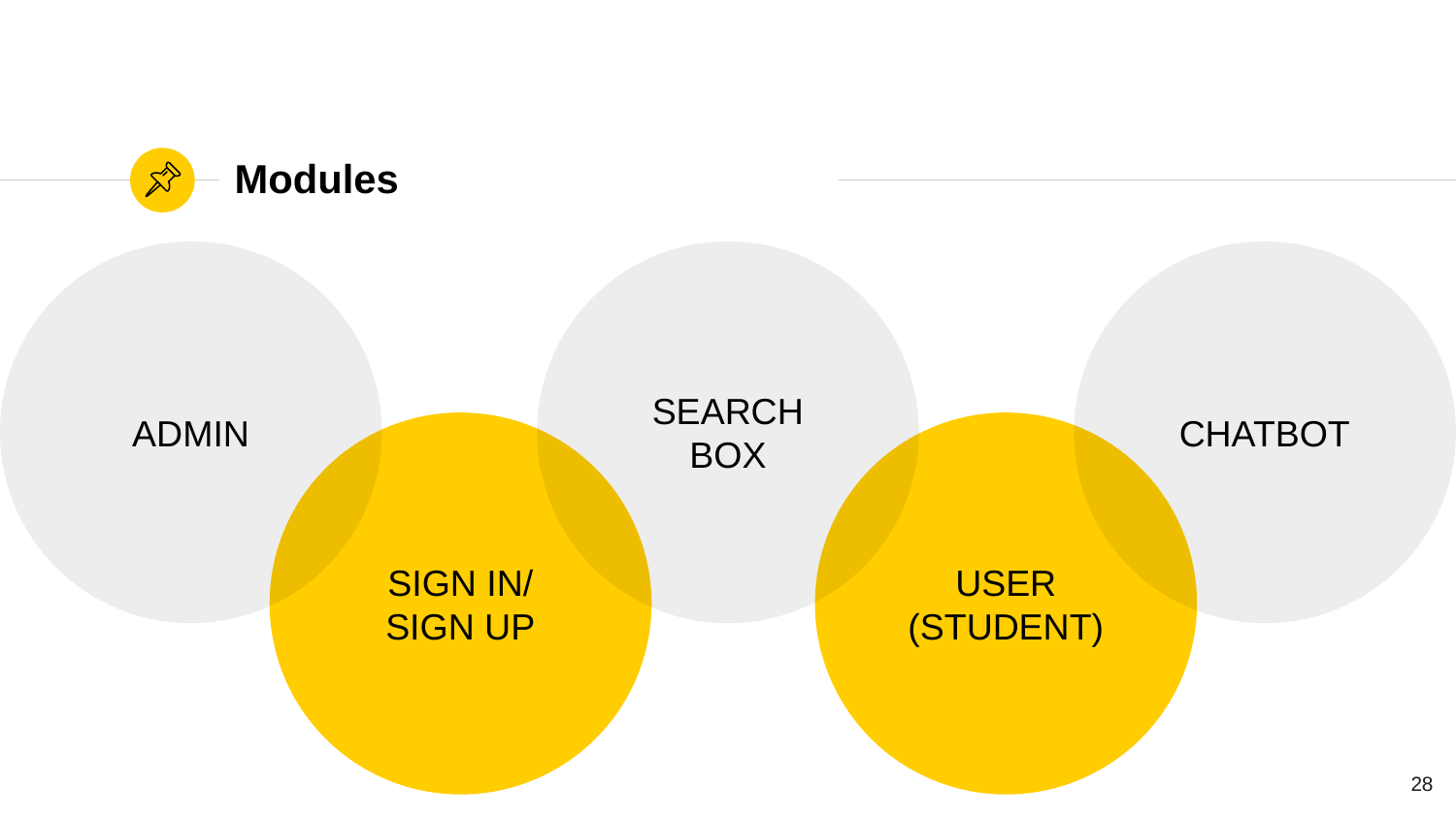

# Modules

ADMIN
SEARCH
BOX
CHATBOT
SIGN IN/ SIGN UP
USER (STUDENT)
28